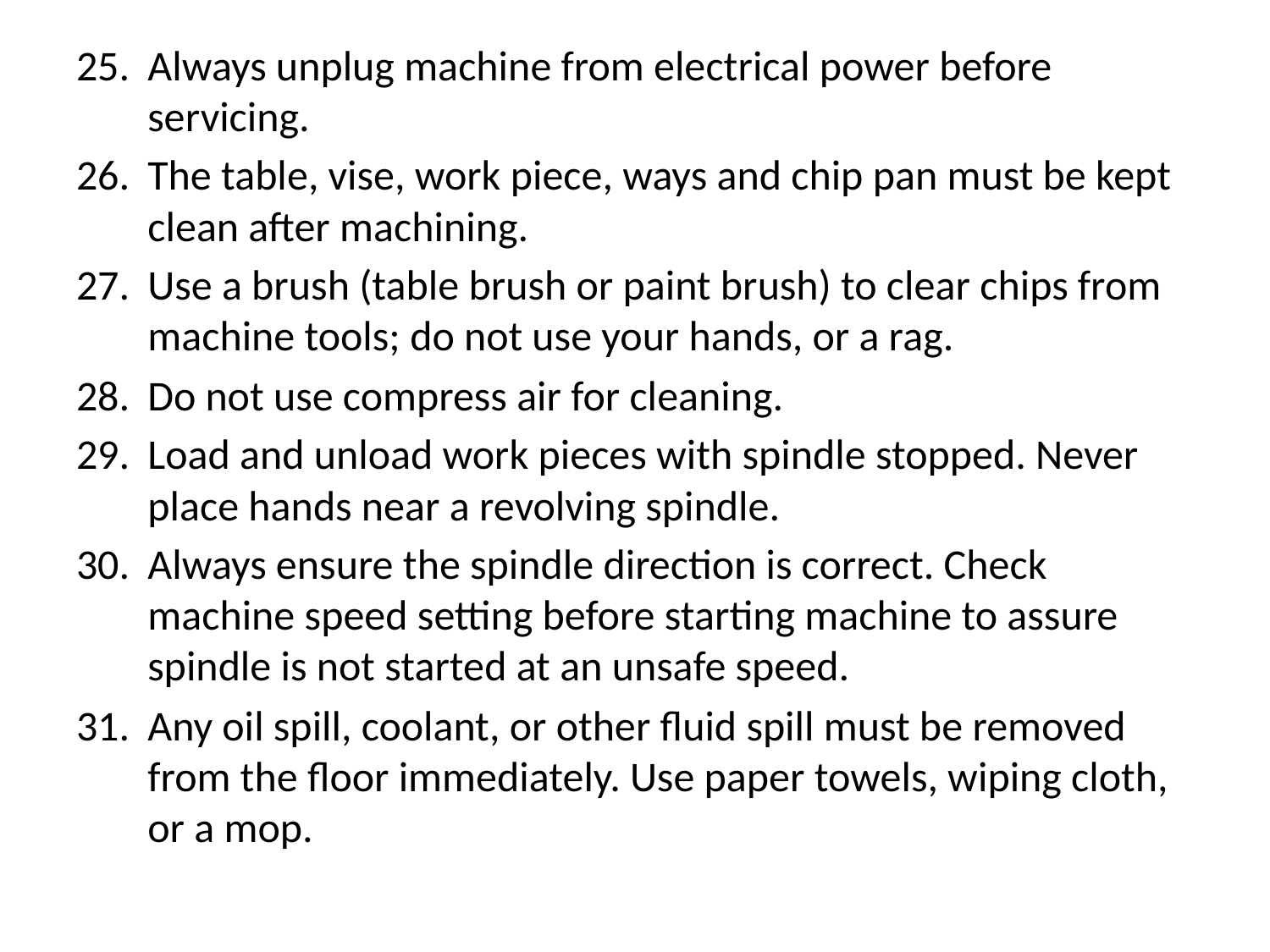

Always unplug machine from electrical power before servicing.
The table, vise, work piece, ways and chip pan must be kept clean after machining.
Use a brush (table brush or paint brush) to clear chips from machine tools; do not use your hands, or a rag.
Do not use compress air for cleaning.
Load and unload work pieces with spindle stopped. Never place hands near a revolving spindle.
Always ensure the spindle direction is correct. Check machine speed setting before starting machine to assure spindle is not started at an unsafe speed.
Any oil spill, coolant, or other fluid spill must be removed from the floor immediately. Use paper towels, wiping cloth, or a mop.